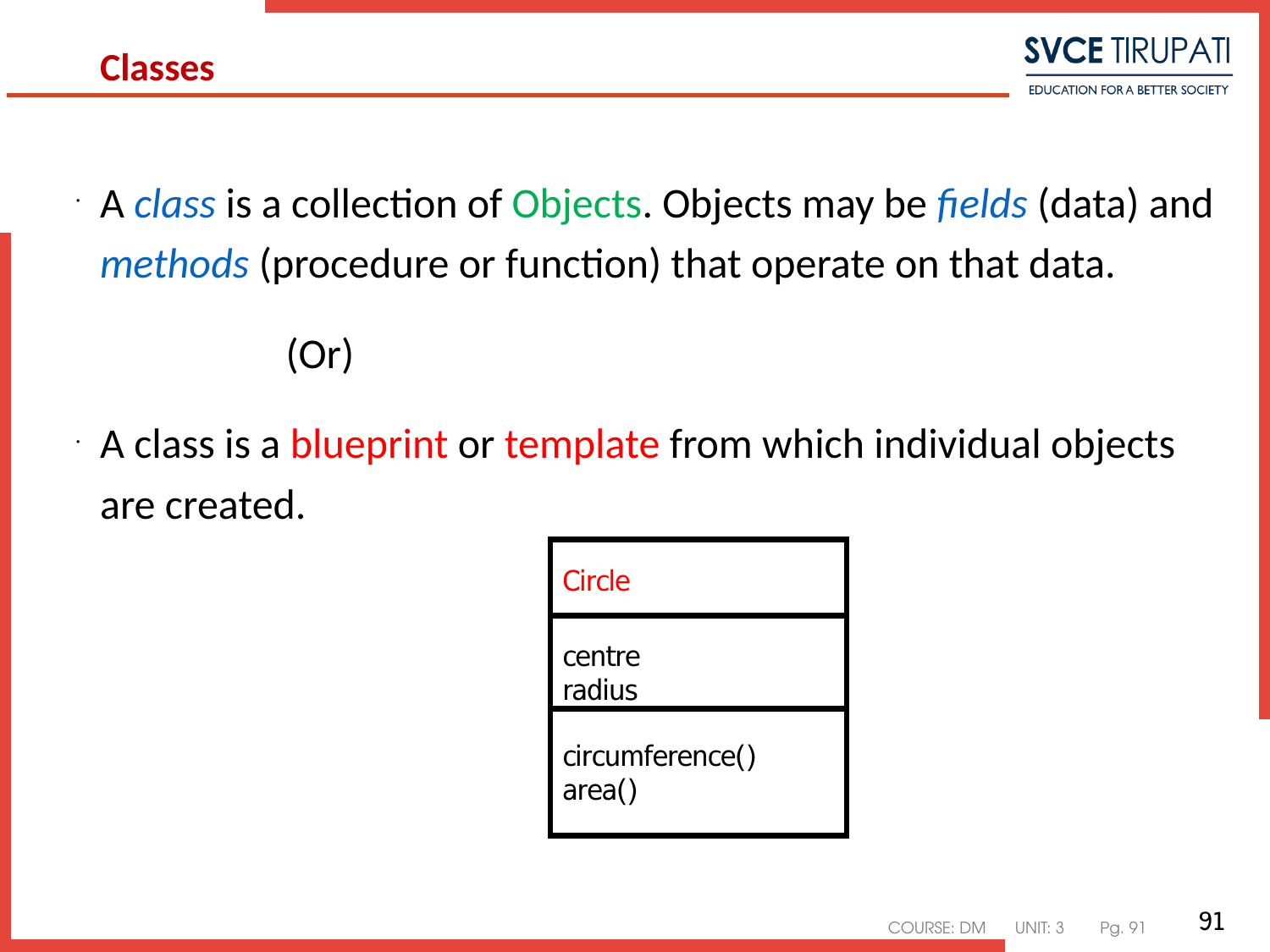

# Classes
A class is a collection of Objects. Objects may be fields (data) and methods (procedure or function) that operate on that data.
                      (Or)
A class is a blueprint or template from which individual objects are created.

Circle

centre
radius

circumference()
area()

91